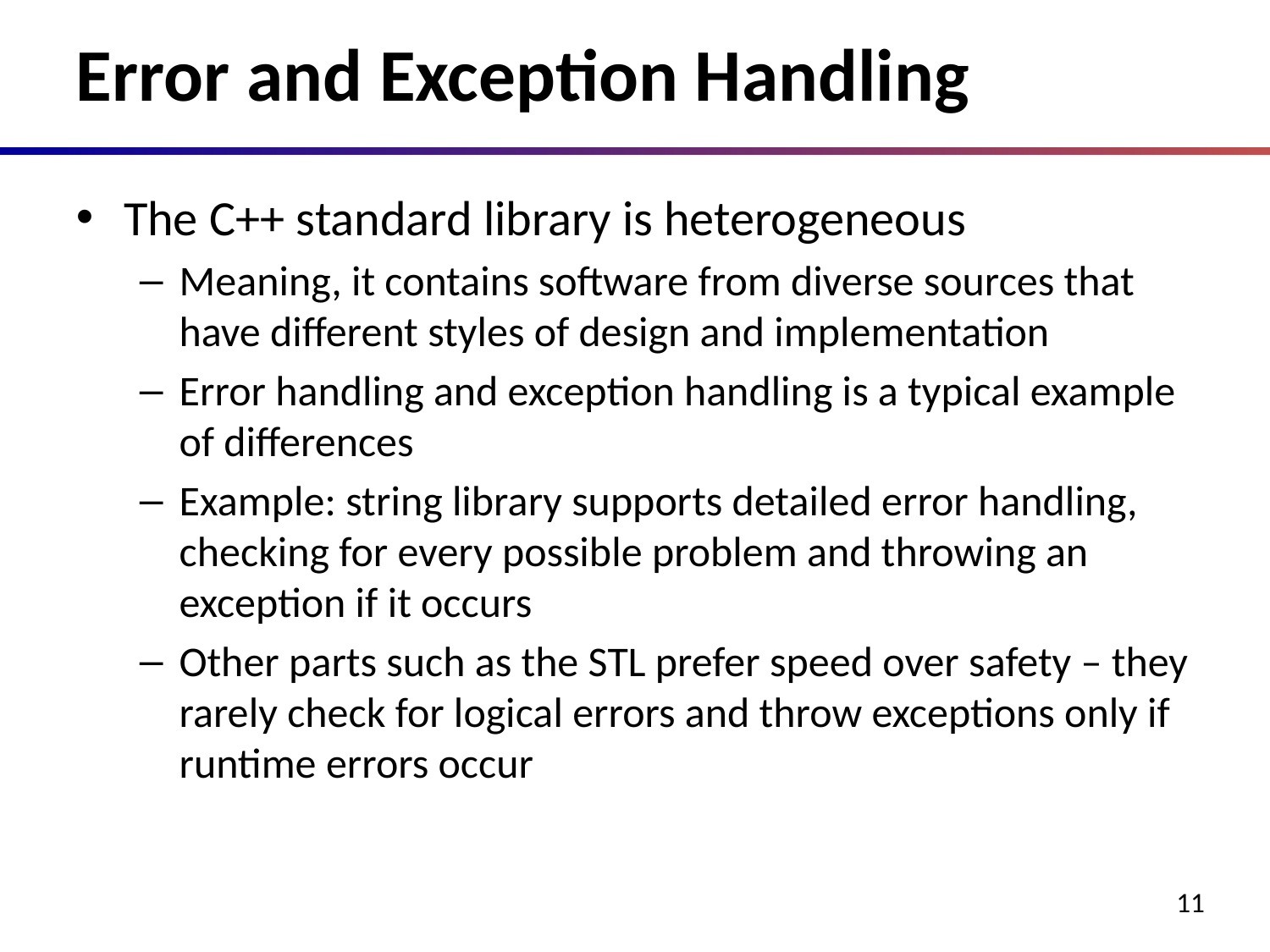

# Error and Exception Handling
The C++ standard library is heterogeneous
Meaning, it contains software from diverse sources that have different styles of design and implementation
Error handling and exception handling is a typical example of differences
Example: string library supports detailed error handling, checking for every possible problem and throwing an exception if it occurs
Other parts such as the STL prefer speed over safety – they rarely check for logical errors and throw exceptions only if runtime errors occur